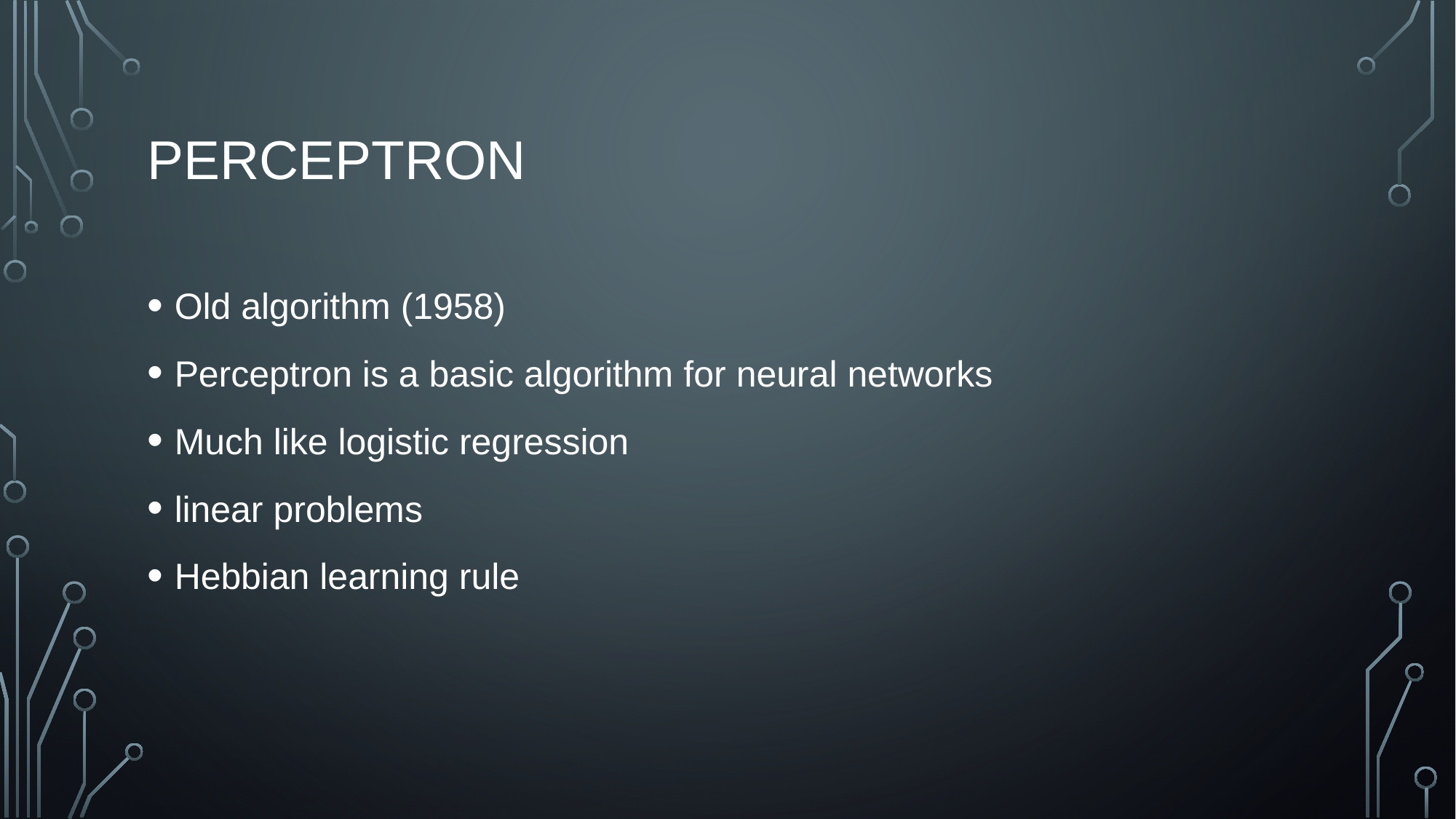

# perceptron
Old algorithm (1958)
Perceptron is a basic algorithm for neural networks
Much like logistic regression
linear problems
Hebbian learning rule